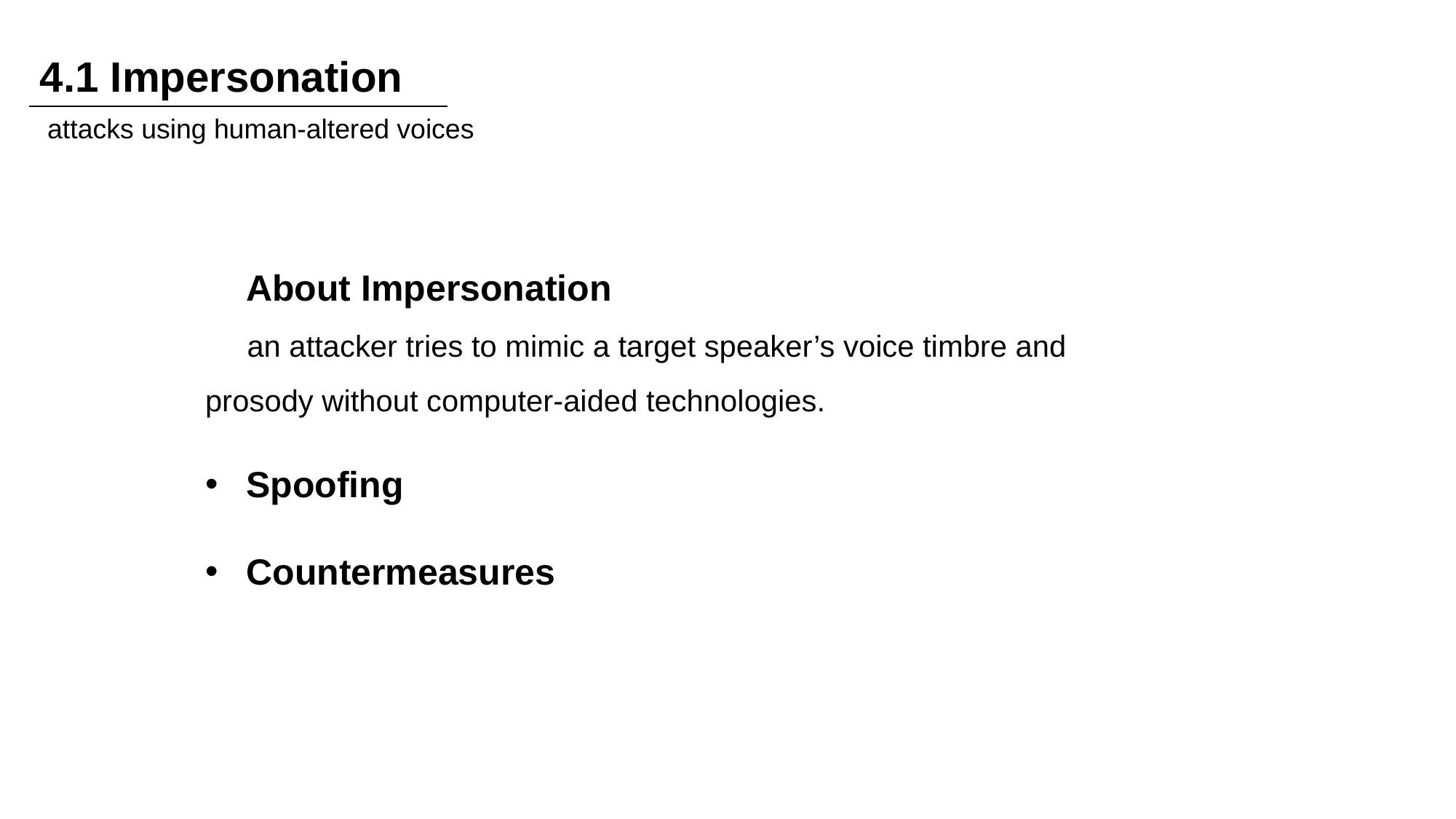

4.1 Impersonation
 attacks using human-altered voices
    About Impersonation
     an attacker tries to mimic a target speaker’s voice timbre and prosody without computer-aided technologies.

Spoofing

Countermeasures